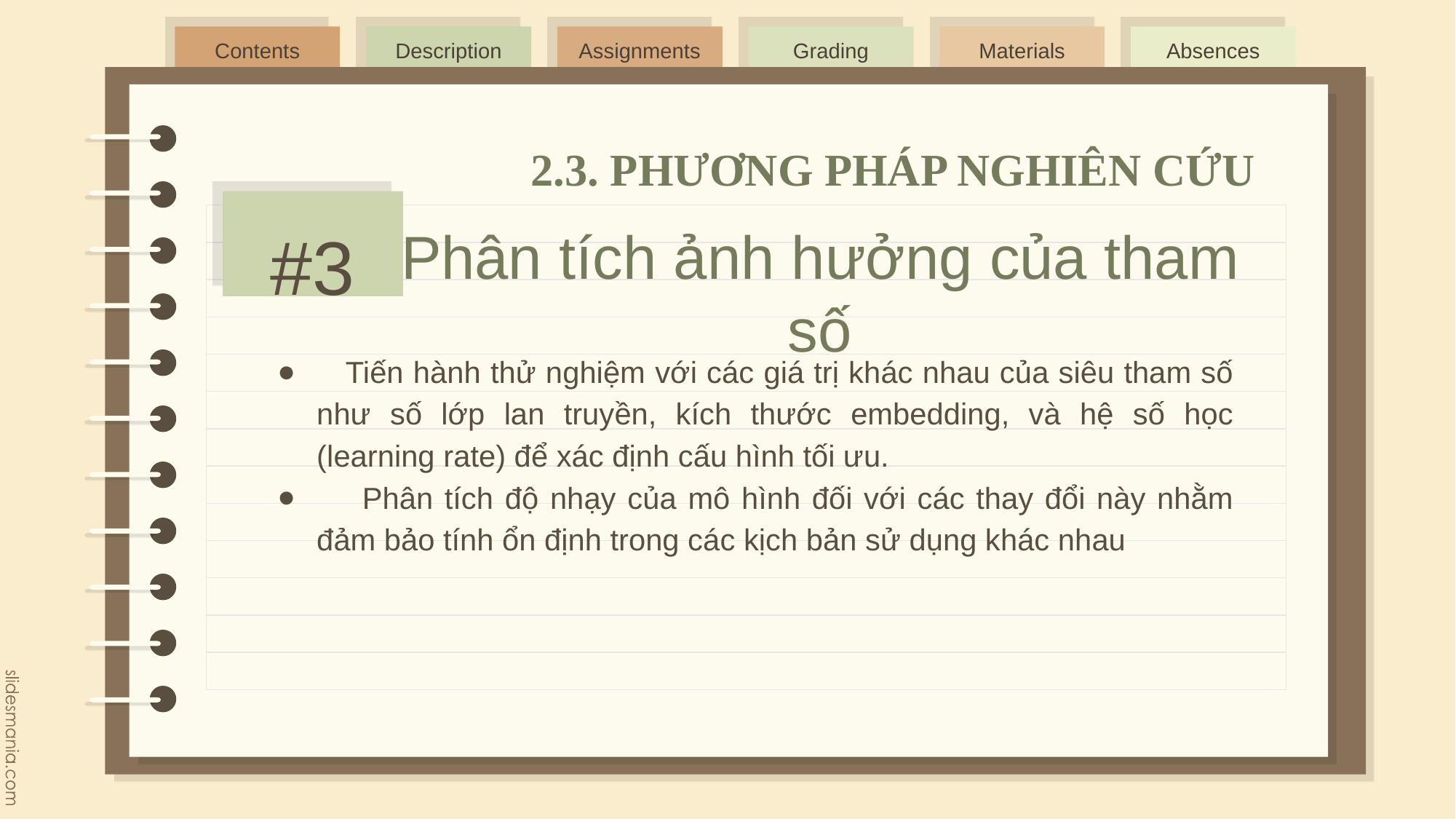

2.3. PHƯƠNG PHÁP NGHIÊN CỨU
#3
# Phân tích ảnh hưởng của tham số
   Tiến hành thử nghiệm với các giá trị khác nhau của siêu tham số như số lớp lan truyền, kích thước embedding, và hệ số học (learning rate) để xác định cấu hình tối ưu.
    Phân tích độ nhạy của mô hình đối với các thay đổi này nhằm đảm bảo tính ổn định trong các kịch bản sử dụng khác nhau